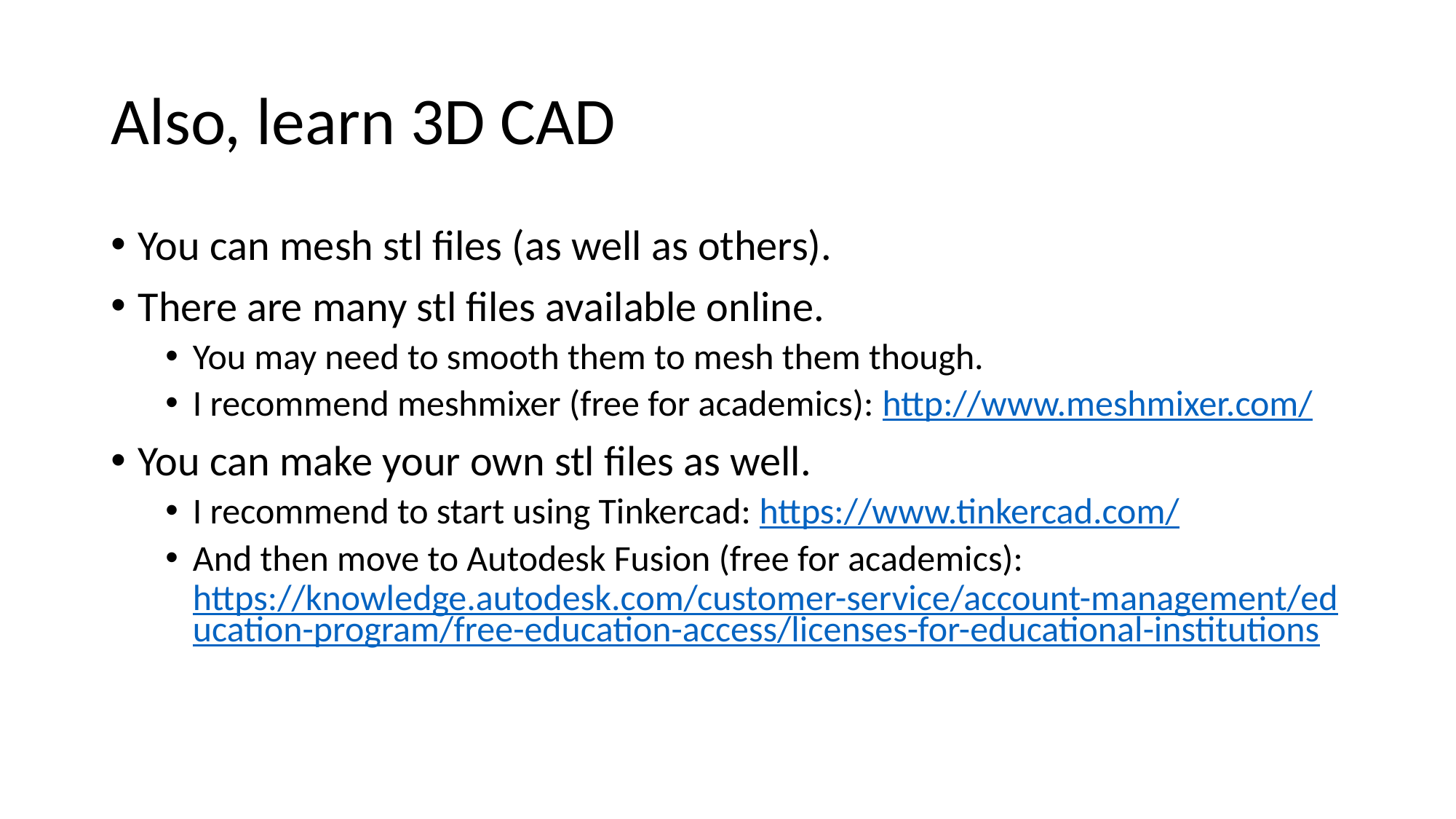

# Also, learn 3D CAD
You can mesh stl files (as well as others).
There are many stl files available online.
You may need to smooth them to mesh them though.
I recommend meshmixer (free for academics): http://www.meshmixer.com/
You can make your own stl files as well.
I recommend to start using Tinkercad: https://www.tinkercad.com/
And then move to Autodesk Fusion (free for academics): https://knowledge.autodesk.com/customer-service/account-management/education-program/free-education-access/licenses-for-educational-institutions